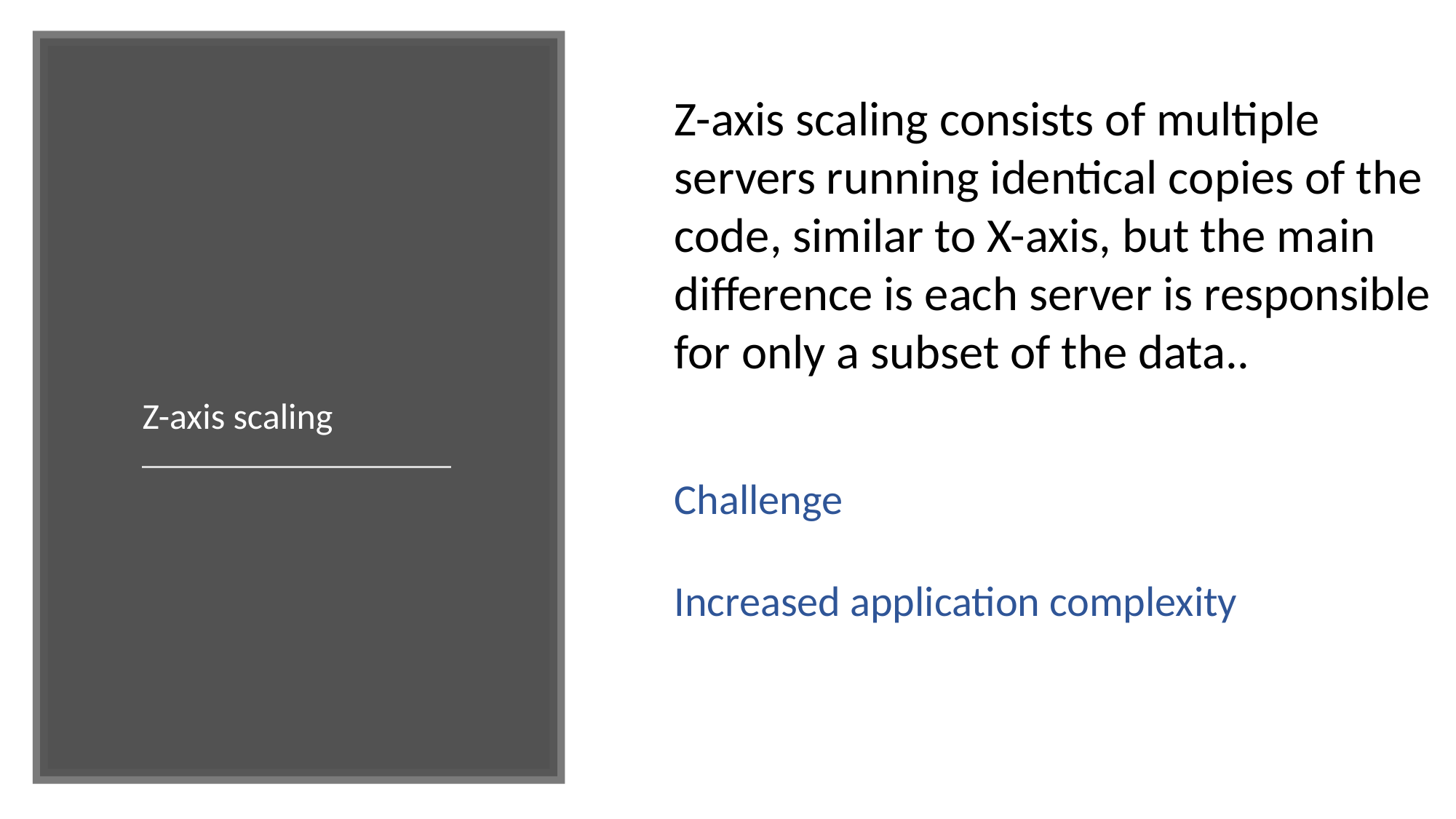

Z-axis scaling consists of multiple servers running identical copies of the code, similar to X-axis, but the main difference is each server is responsible for only a subset of the data..
Z-axis scaling
Challenge

Increased application complexity